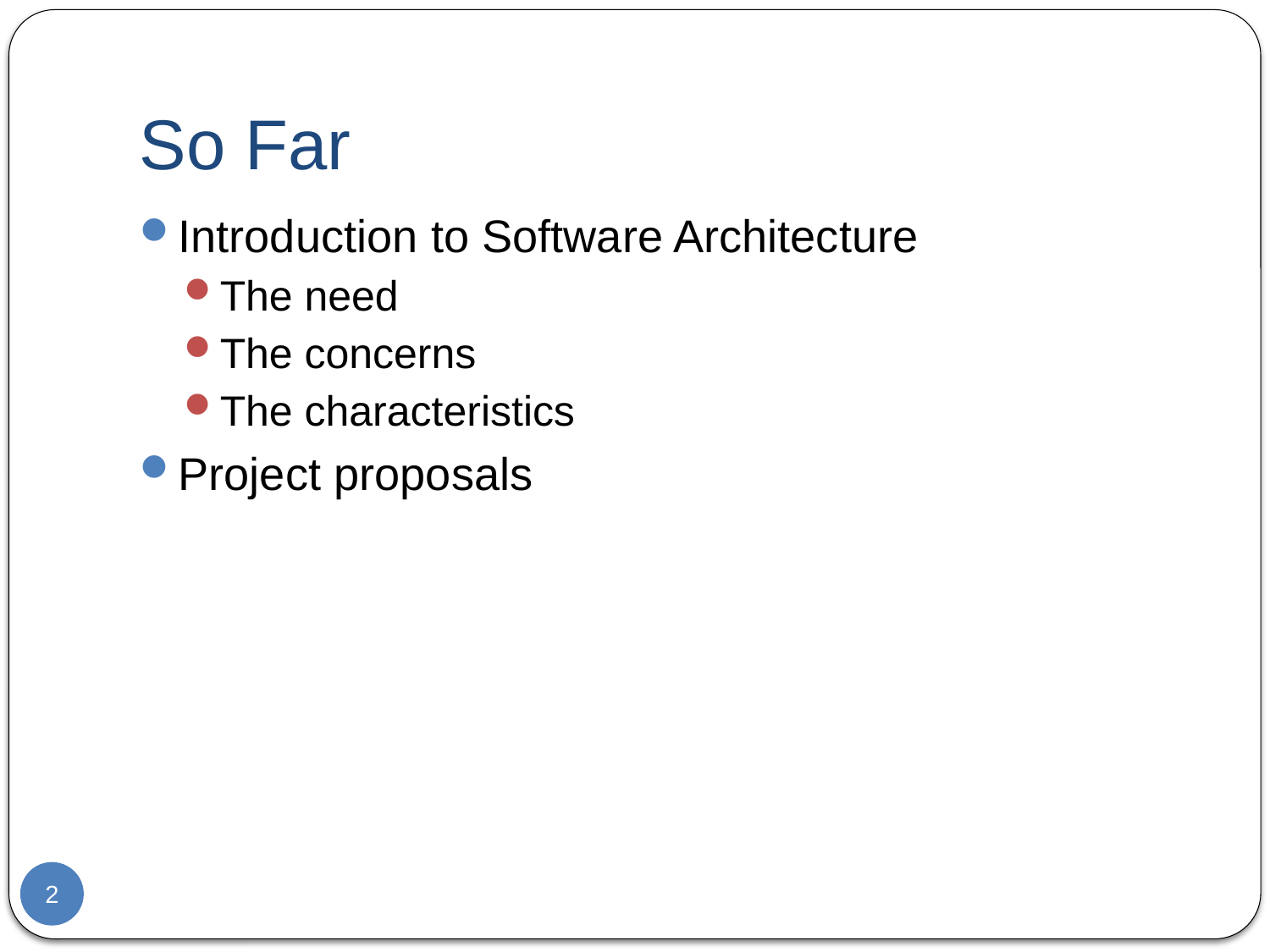

# So Far
Introduction to Software Architecture
The need
The concerns
The characteristics
Project proposals
2